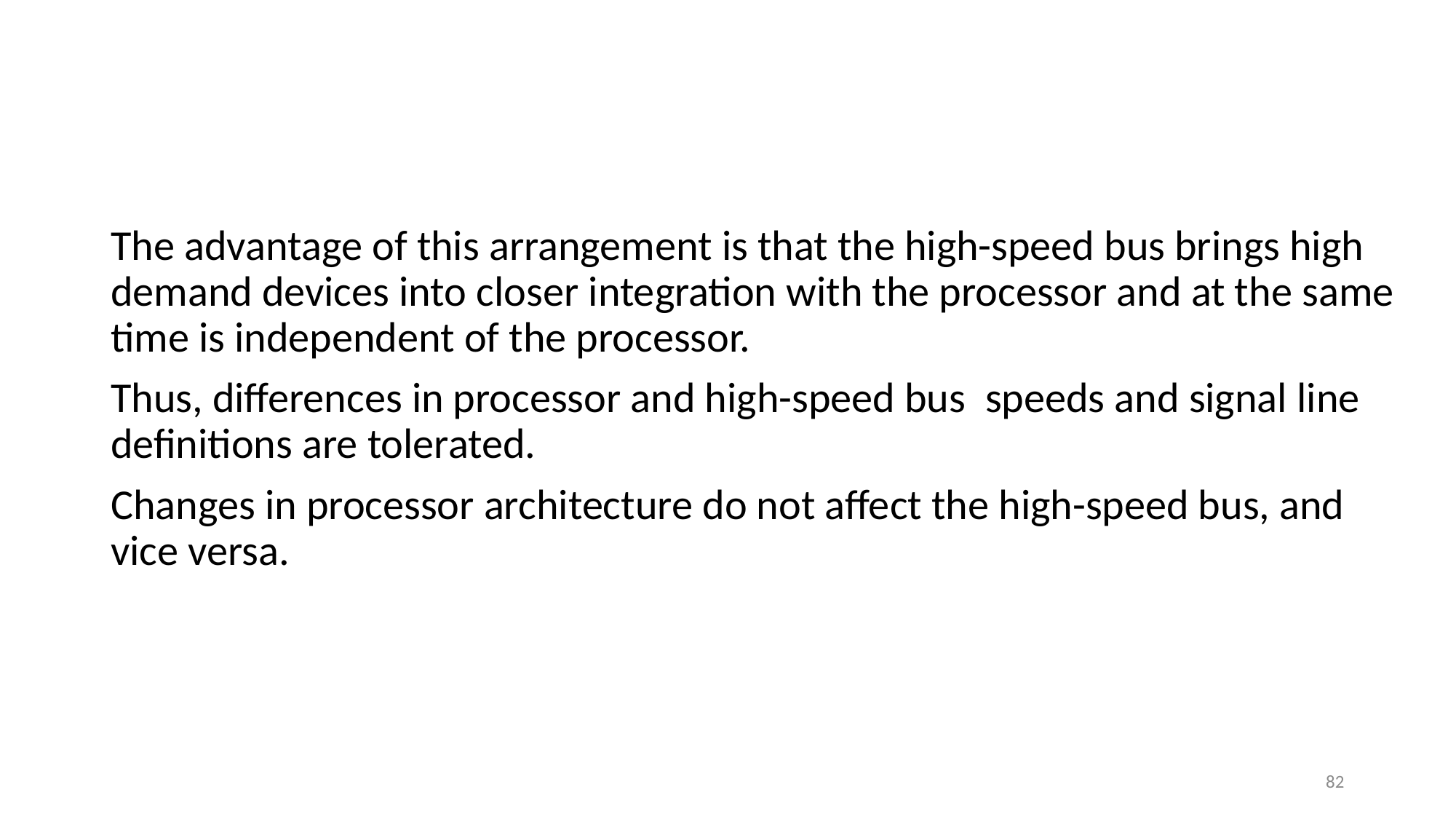

The advantage of this arrangement is that the high-speed bus brings high demand devices into closer integration with the processor and at the same time is independent of the processor.
Thus, differences in processor and high-speed bus  speeds and signal line definitions are tolerated.
Changes in processor architecture do not affect the high-speed bus, and vice versa.
82